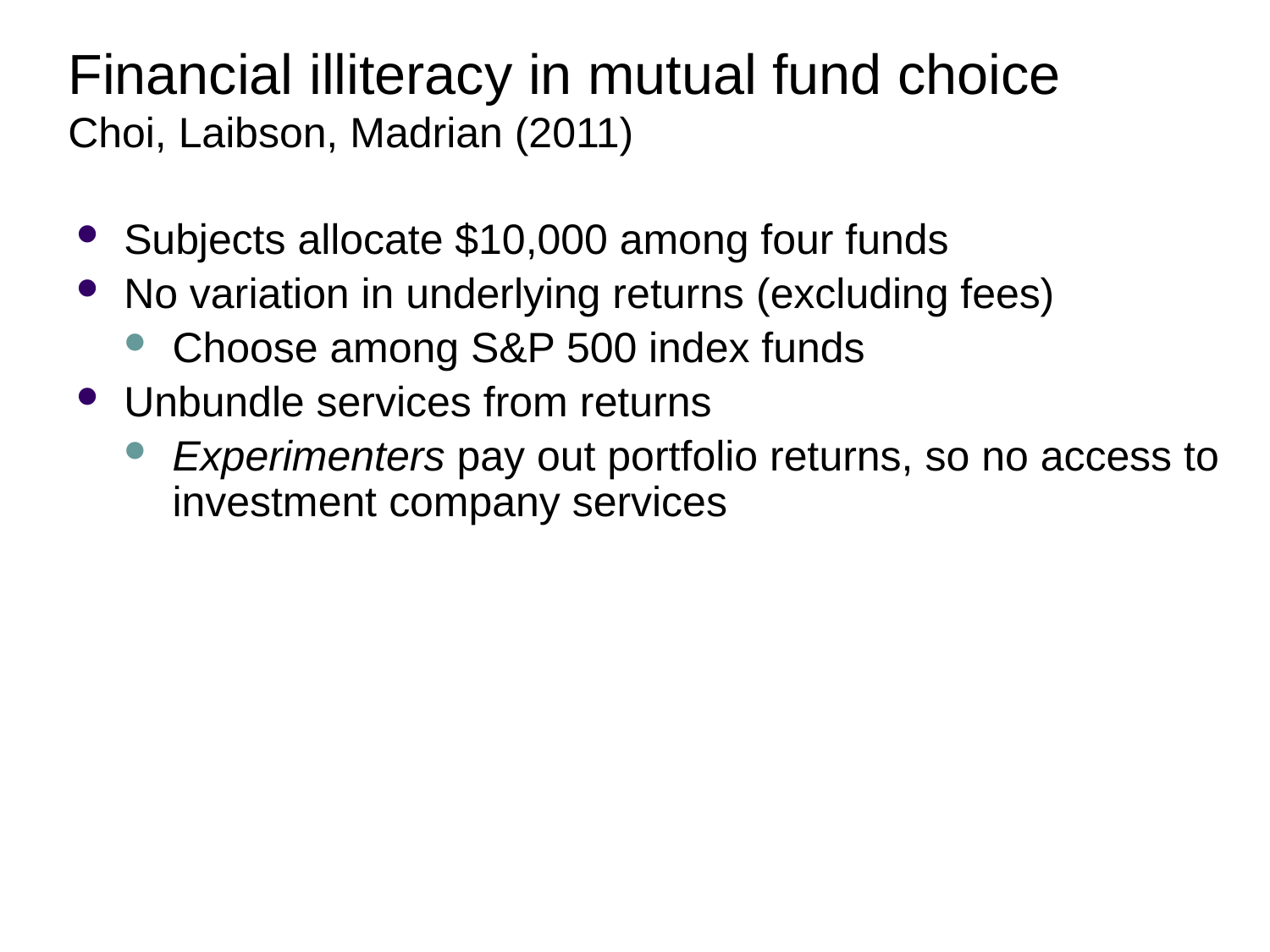

Financial illiteracy in mutual fund choice
Choi, Laibson, Madrian (2011)
Subjects allocate $10,000 among four funds
No variation in underlying returns (excluding fees)
Choose among S&P 500 index funds
Unbundle services from returns
Experimenters pay out portfolio returns, so no access to investment company services